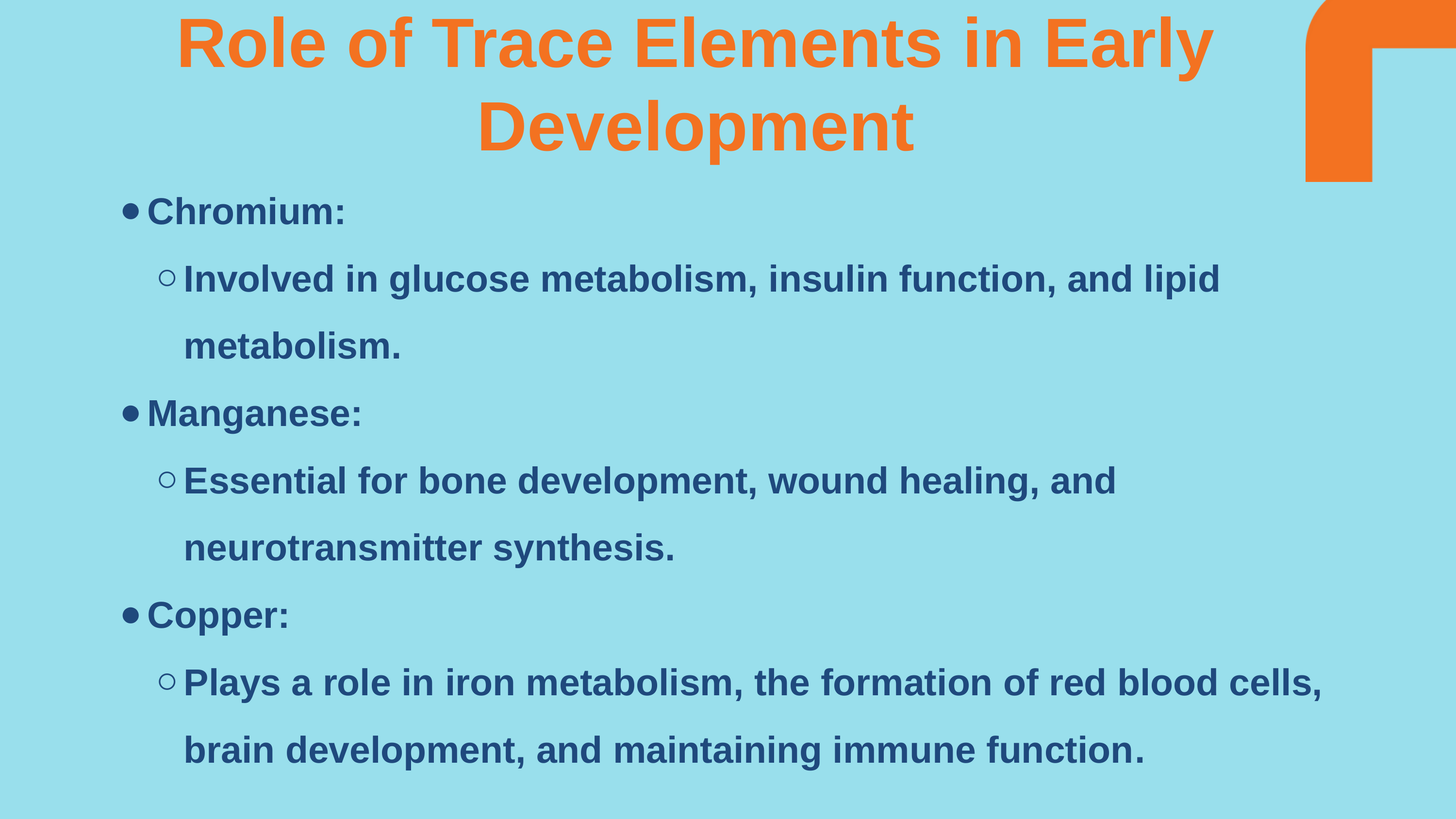

Role of Trace Elements in Early Development
Chromium:
Involved in glucose metabolism, insulin function, and lipid metabolism.
Manganese:
Essential for bone development, wound healing, and neurotransmitter synthesis.
Copper:
Plays a role in iron metabolism, the formation of red blood cells, brain development, and maintaining immune function​.